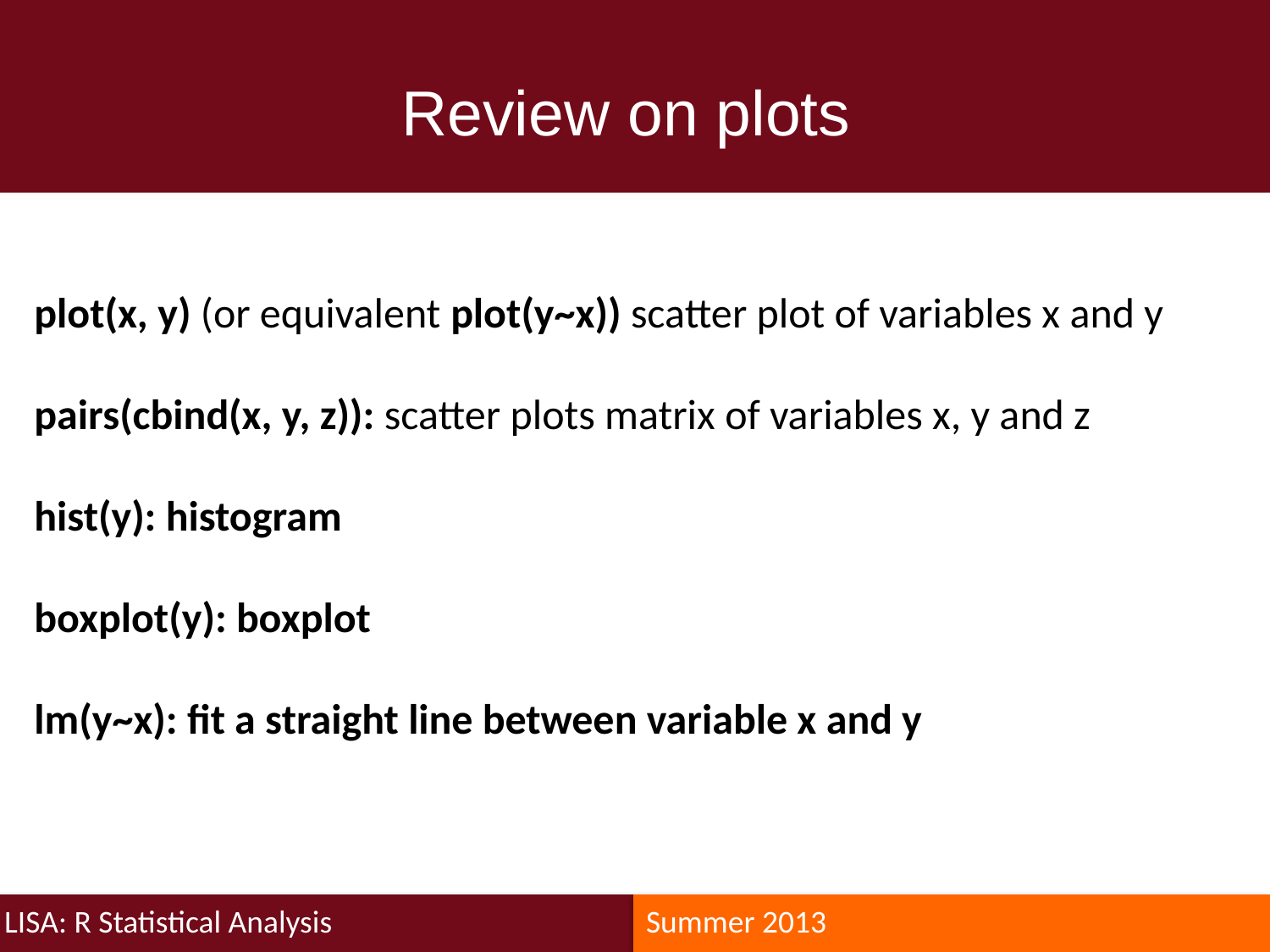

Review on plots

plot(x, y) (or equivalent plot(y~x)) scatter plot of variables x and y

pairs(cbind(x, y, z)): scatter plots matrix of variables x, y and z

hist(y): histogram

boxplot(y): boxplot

lm(y~x): fit a straight line between variable x and y
LISA: R Statistical Analysis

Summer 2013